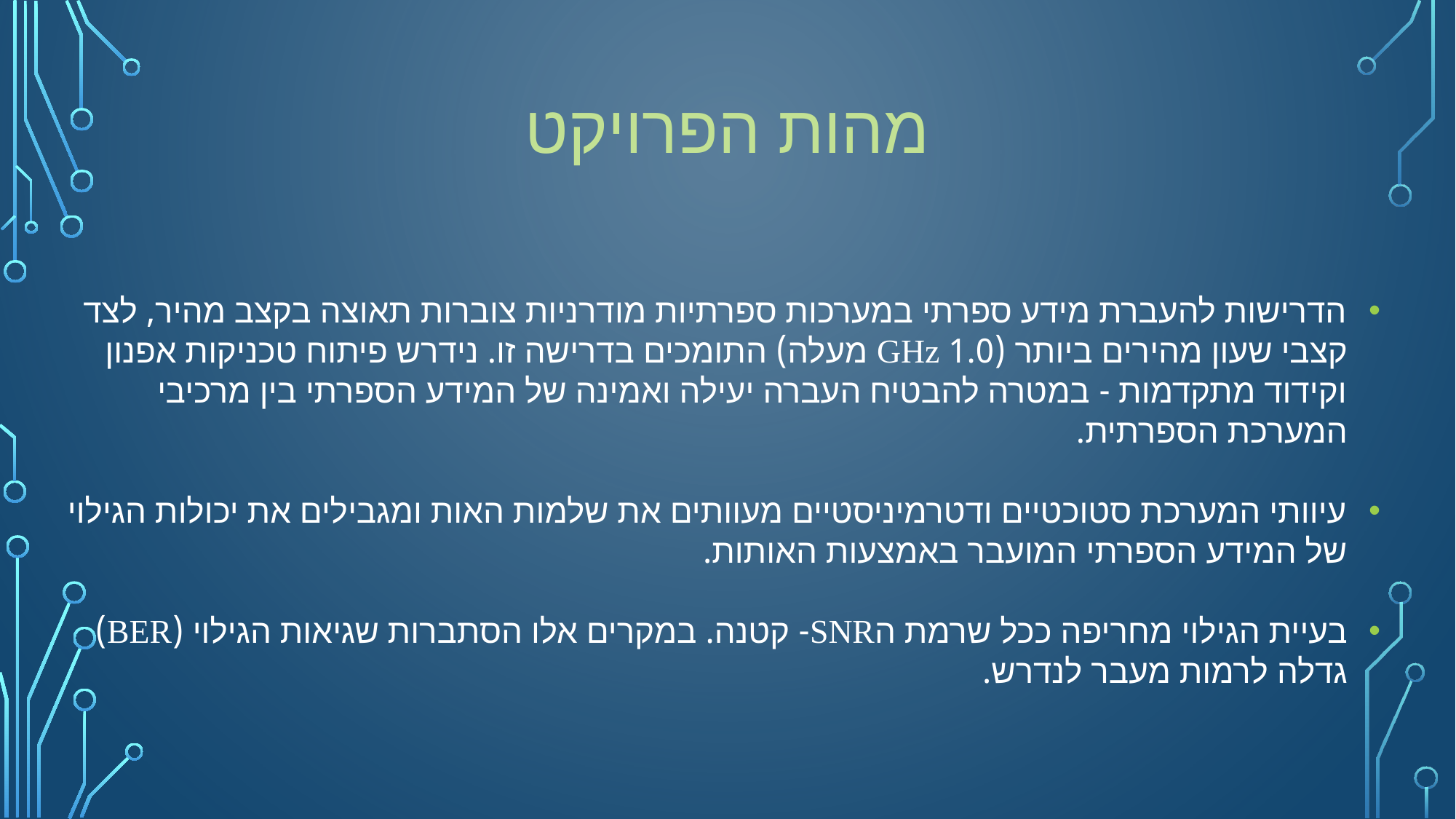

מהות הפרויקט
הדרישות להעברת מידע ספרתי במערכות ספרתיות מודרניות צוברות תאוצה בקצב מהיר, לצד קצבי שעון מהירים ביותר (1.0 GHz מעלה) התומכים בדרישה זו. נידרש פיתוח טכניקות אפנון וקידוד מתקדמות - במטרה להבטיח העברה יעילה ואמינה של המידע הספרתי בין מרכיבי המערכת הספרתית.

עיוותי המערכת סטוכטיים ודטרמיניסטיים מעוותים את שלמות האות ומגבילים את יכולות הגילוי של המידע הספרתי המועבר באמצעות האותות.

בעיית הגילוי מחריפה ככל שרמת הSNR- קטנה. במקרים אלו הסתברות שגיאות הגילוי (BER) גדלה לרמות מעבר לנדרש.